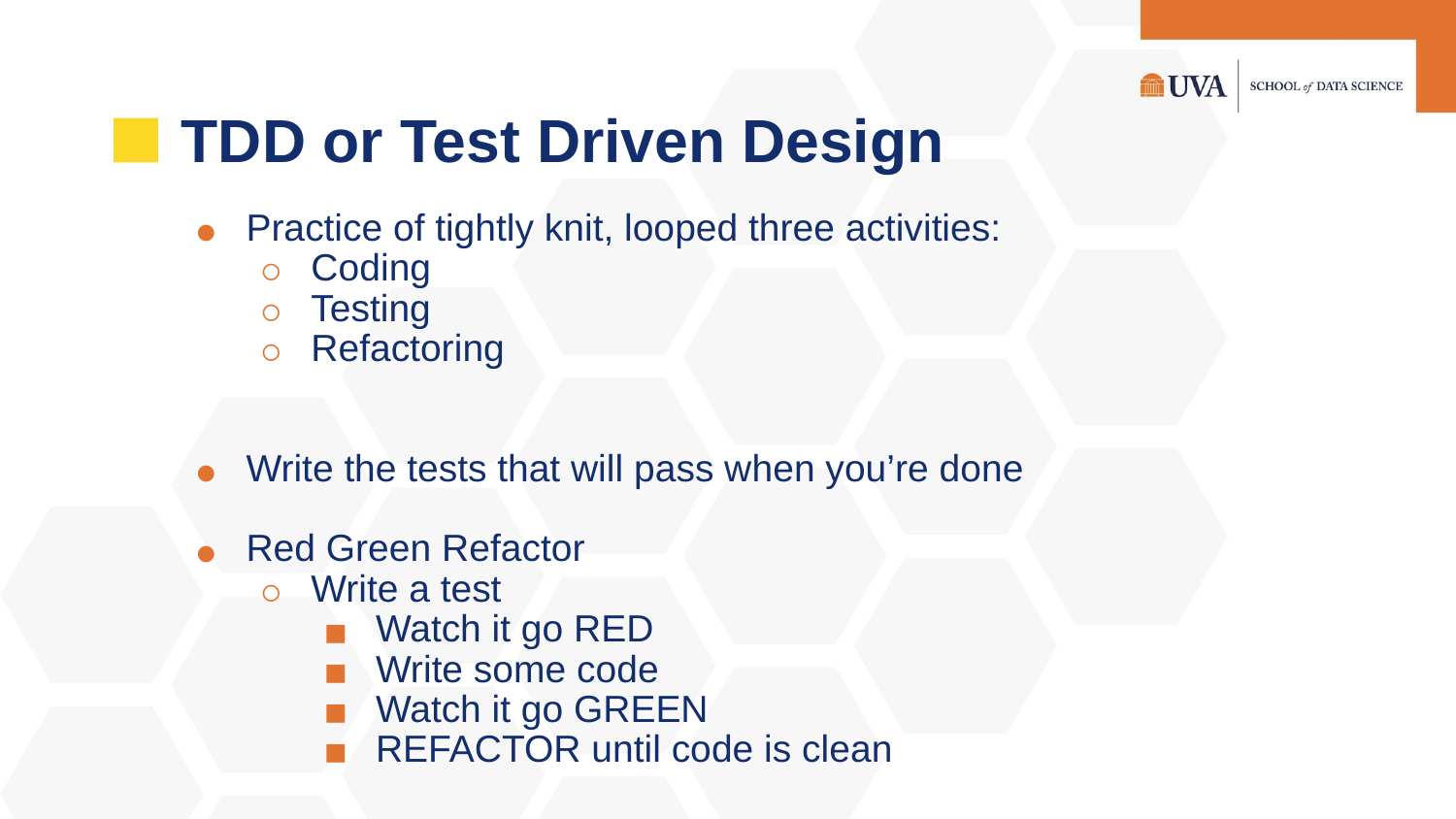

# TDD or Test Driven Design
Practice of tightly knit, looped three activities:
Coding
Testing
Refactoring

Write the tests that will pass when you’re done

Red Green Refactor
Write a test
Watch it go RED
Write some code
Watch it go GREEN
REFACTOR until code is clean